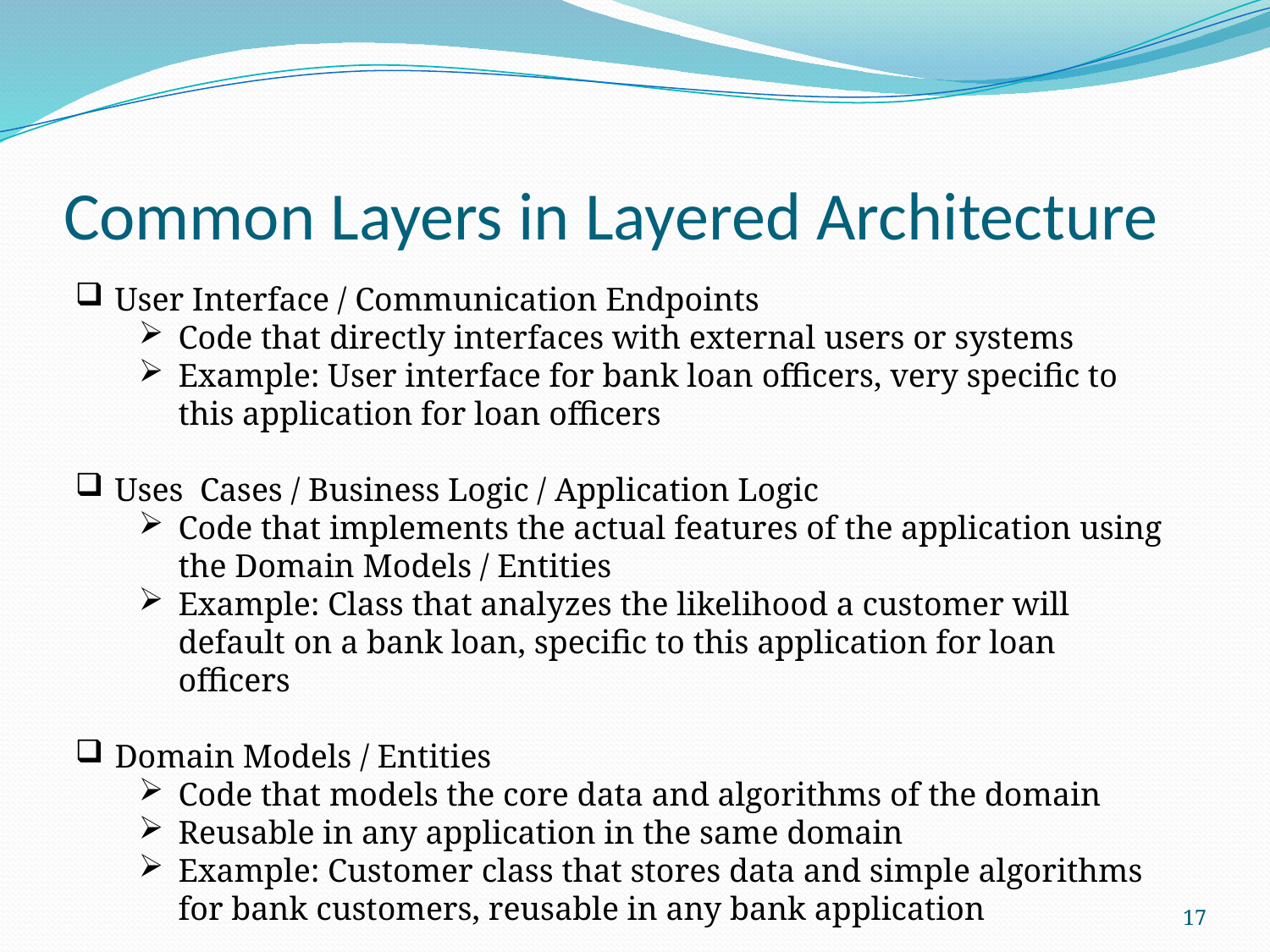

# Common Layers in Layered Architecture
User Interface / Communication Endpoints
Code that directly interfaces with external users or systems
Example: User interface for bank loan officers, very specific to this application for loan officers

Uses  Cases / Business Logic / Application Logic
Code that implements the actual features of the application using the Domain Models / Entities
Example: Class that analyzes the likelihood a customer will default on a bank loan, specific to this application for loan officers

Domain Models / Entities
Code that models the core data and algorithms of the domain
Reusable in any application in the same domain
Example: Customer class that stores data and simple algorithms for bank customers, reusable in any bank application
17